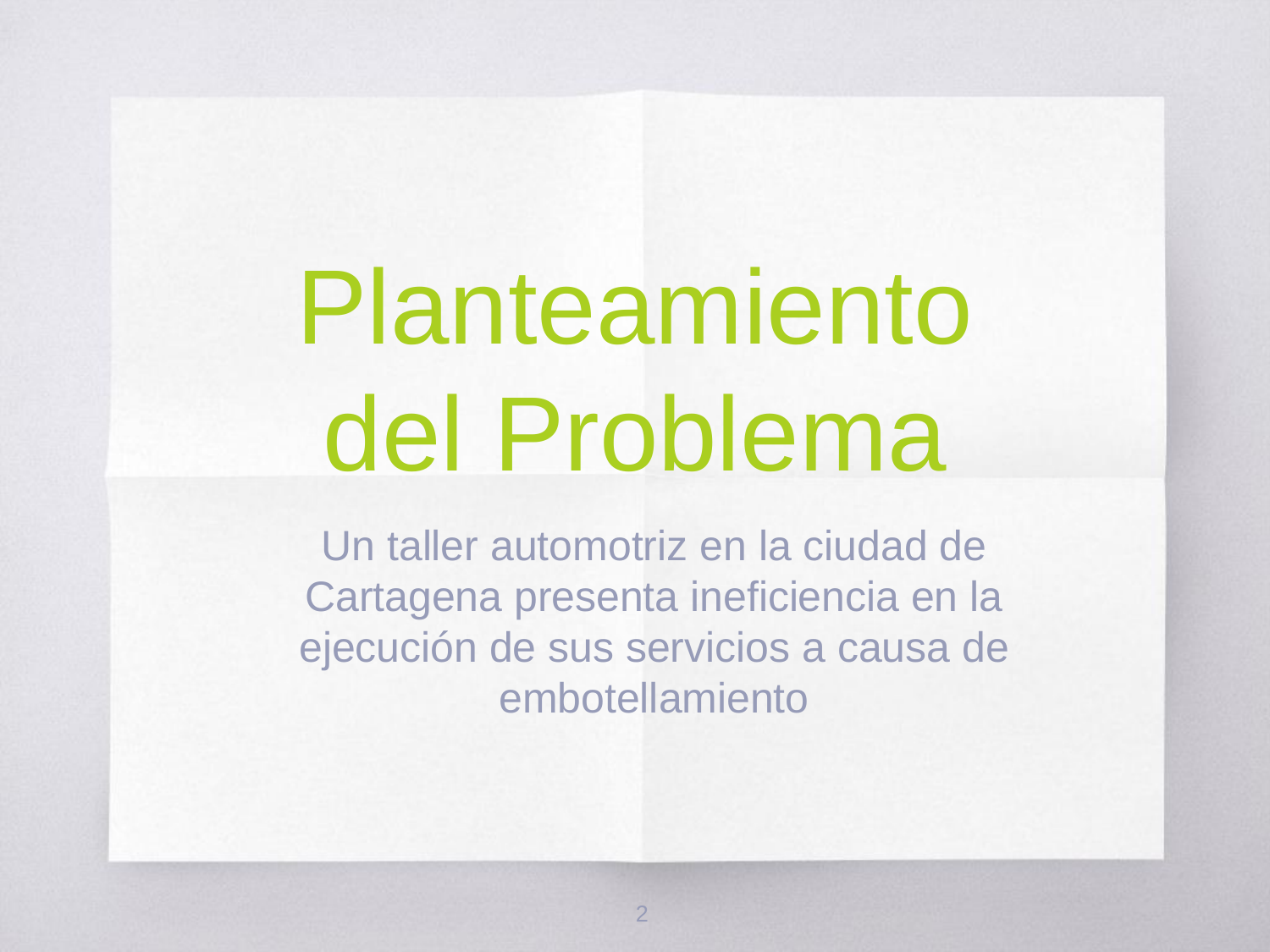

# Planteamiento del Problema
Un taller automotriz en la ciudad de Cartagena presenta ineficiencia en la ejecución de sus servicios a causa de embotellamiento
2